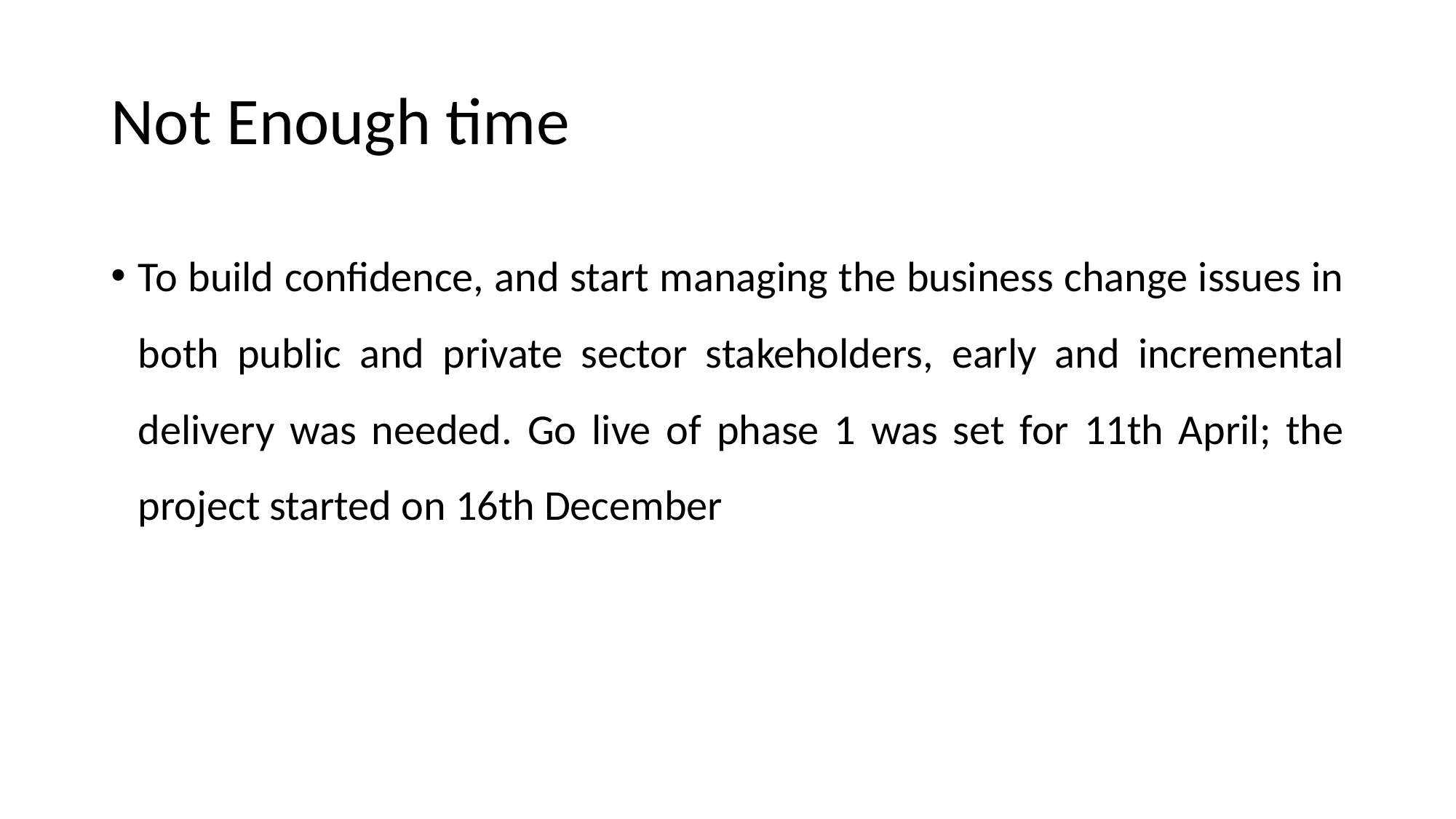

# Not Enough time
To build confidence, and start managing the business change issues in both public and private sector stakeholders, early and incremental delivery was needed. Go live of phase 1 was set for 11th April; the project started on 16th December